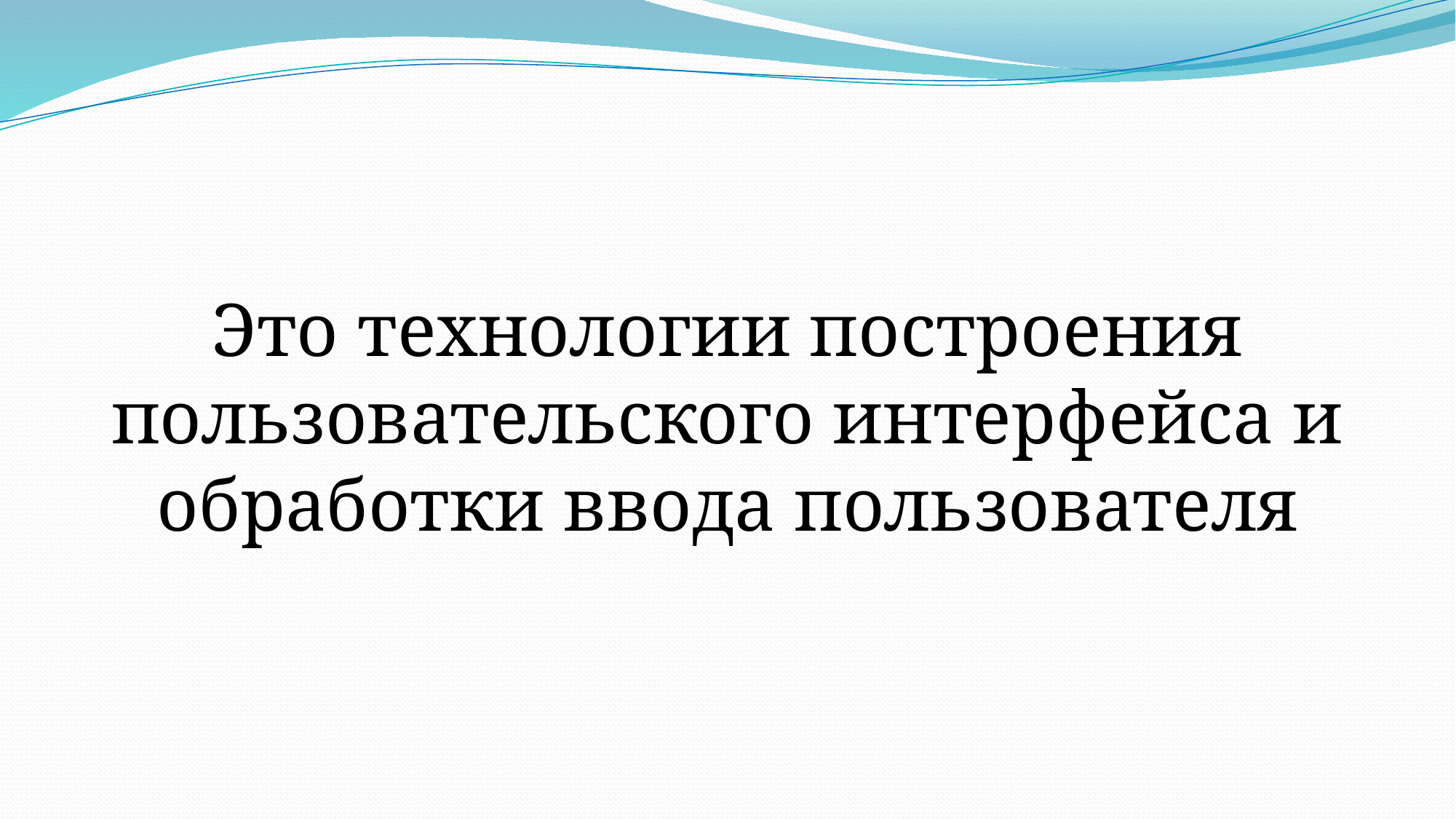

Это технологии построения пользовательского интерфейса и обработки ввода пользователя